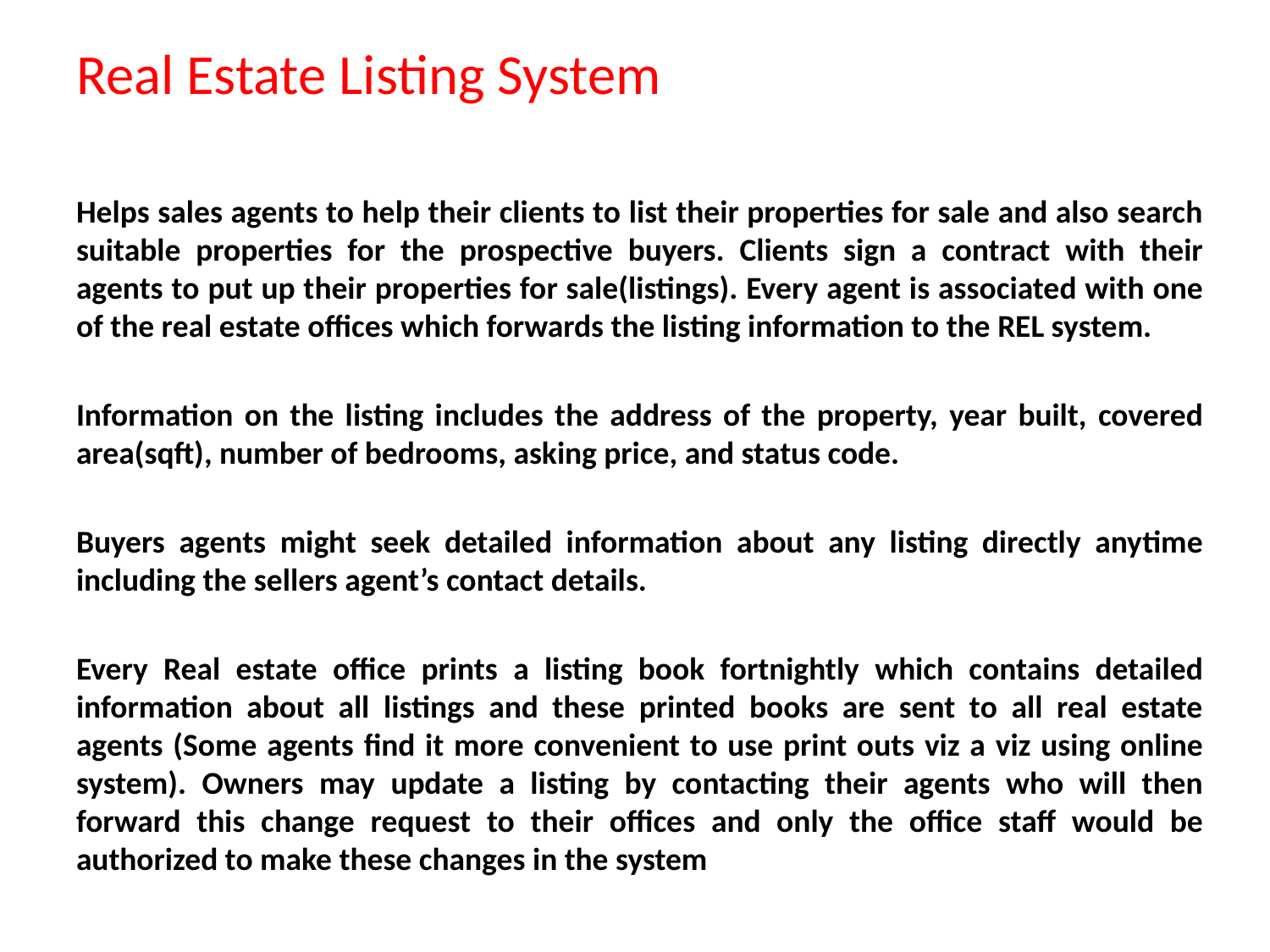

Real Estate Listing System

Helps sales agents to help their clients to list their properties for sale and also search suitable properties for the prospective buyers. Clients sign a contract with their agents to put up their properties for sale(listings). Every agent is associated with one of the real estate offices which forwards the listing information to the REL system.

Information on the listing includes the address of the property, year built, covered area(sqft), number of bedrooms, asking price, and status code.

Buyers agents might seek detailed information about any listing directly anytime including the sellers agent’s contact details.

Every Real estate office prints a listing book fortnightly which contains detailed information about all listings and these printed books are sent to all real estate agents (Some agents find it more convenient to use print outs viz a viz using online system). Owners may update a listing by contacting their agents who will then forward this change request to their offices and only the office staff would be authorized to make these changes in the system